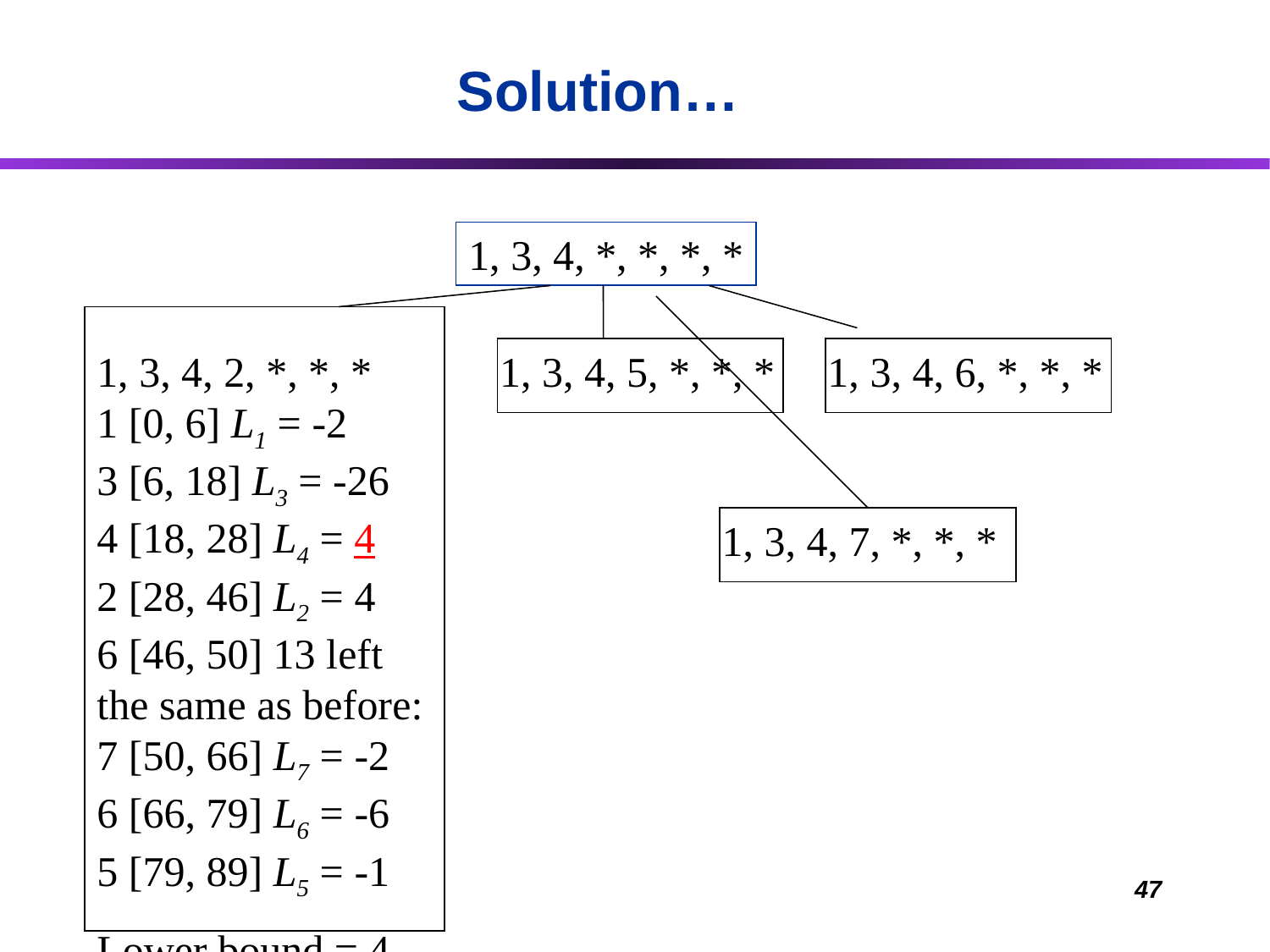

Solution…

1, 3, 4, *, *, *, *

1, 3, 4, 2, *, *, *
1 [0, 6] L1 = -2
3 [6, 18] L3 = -26
4 [18, 28] L4 = 4
2 [28, 46] L2 = 4
6 [46, 50] 13 left
the same as before:
7 [50, 66] L7 = -2
6 [66, 79] L6 = -6
5 [79, 89] L5 = -1

Lower bound = 4
1, 3, 4, 5, *, *, *

1, 3, 4, 6, *, *, *

1, 3, 4, 7, *, *, *

47